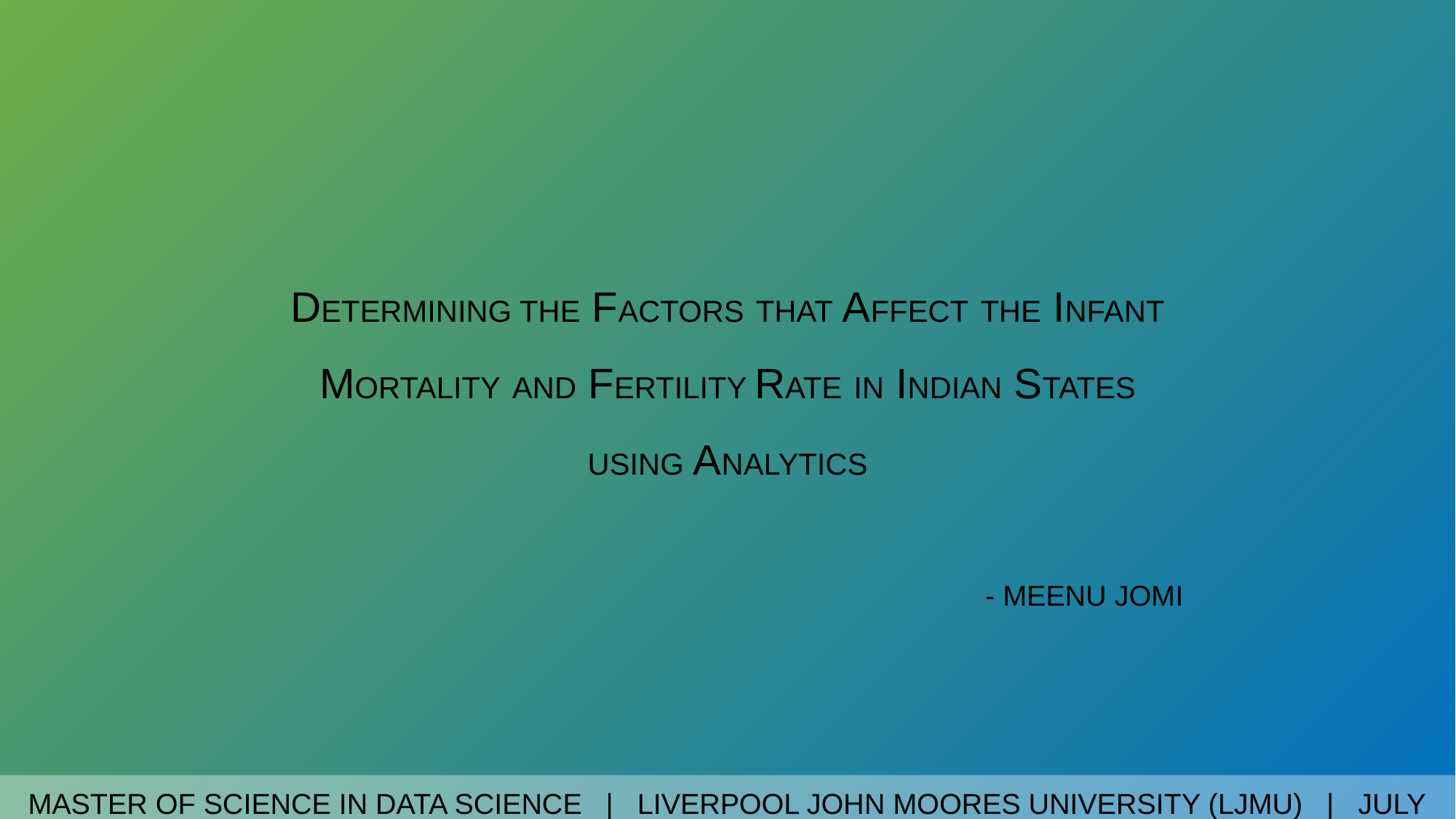

DETERMINING THE FACTORS THAT AFFECT THE INFANT MORTALITY AND FERTILITY RATE IN INDIAN STATES USING ANALYTICS

- MEENU JOMI
MASTER OF SCIENCE IN DATA SCIENCE   |   LIVERPOOL JOHN MOORES UNIVERSITY (LJMU)   |   JULY 2020